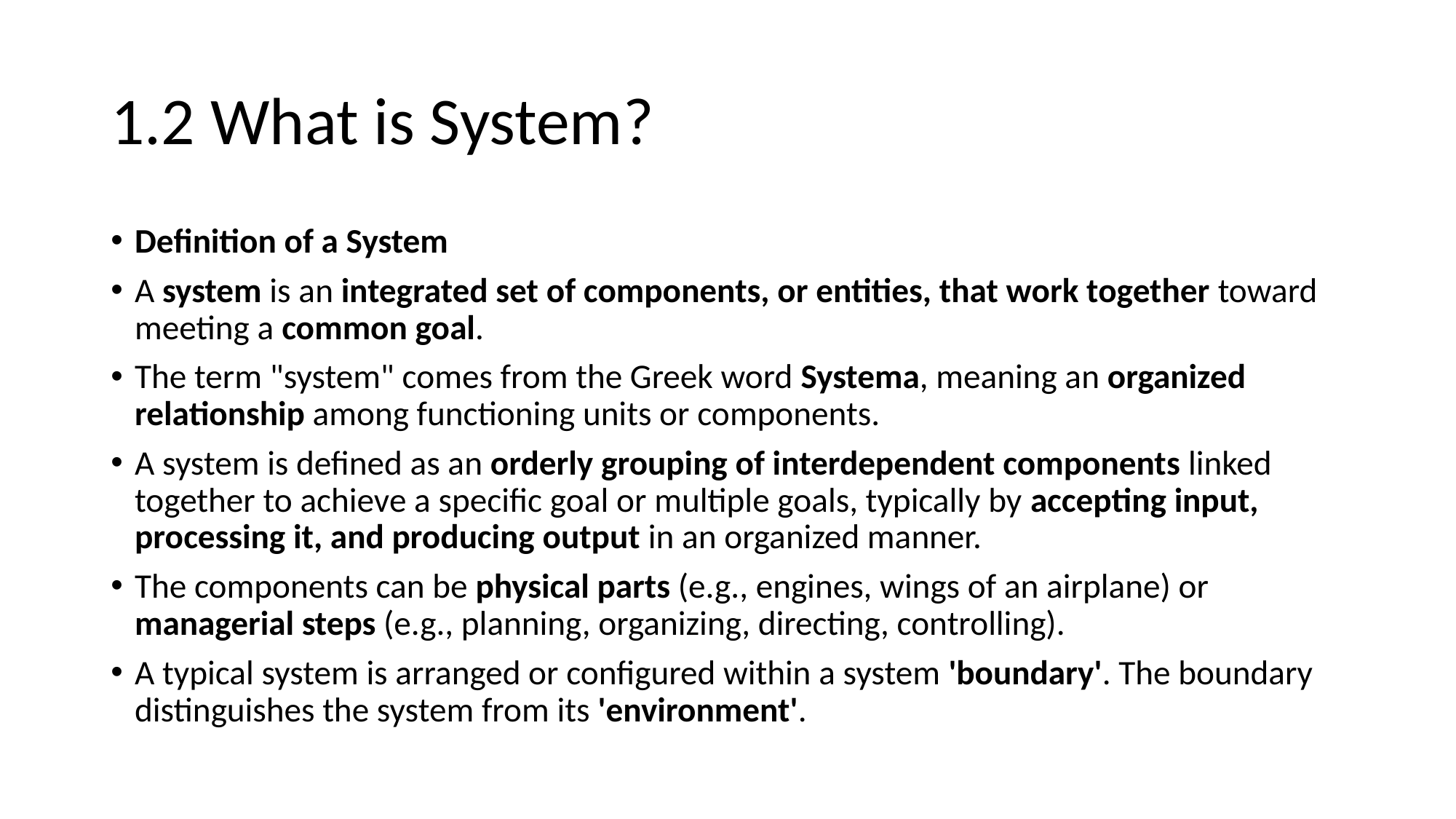

# 1.2 What is System?
Definition of a System
A system is an integrated set of components, or entities, that work together toward meeting a common goal.
The term "system" comes from the Greek word Systema, meaning an organized relationship among functioning units or components.
A system is defined as an orderly grouping of interdependent components linked together to achieve a specific goal or multiple goals, typically by accepting input, processing it, and producing output in an organized manner.
The components can be physical parts (e.g., engines, wings of an airplane) or managerial steps (e.g., planning, organizing, directing, controlling).
A typical system is arranged or configured within a system 'boundary'. The boundary distinguishes the system from its 'environment'.